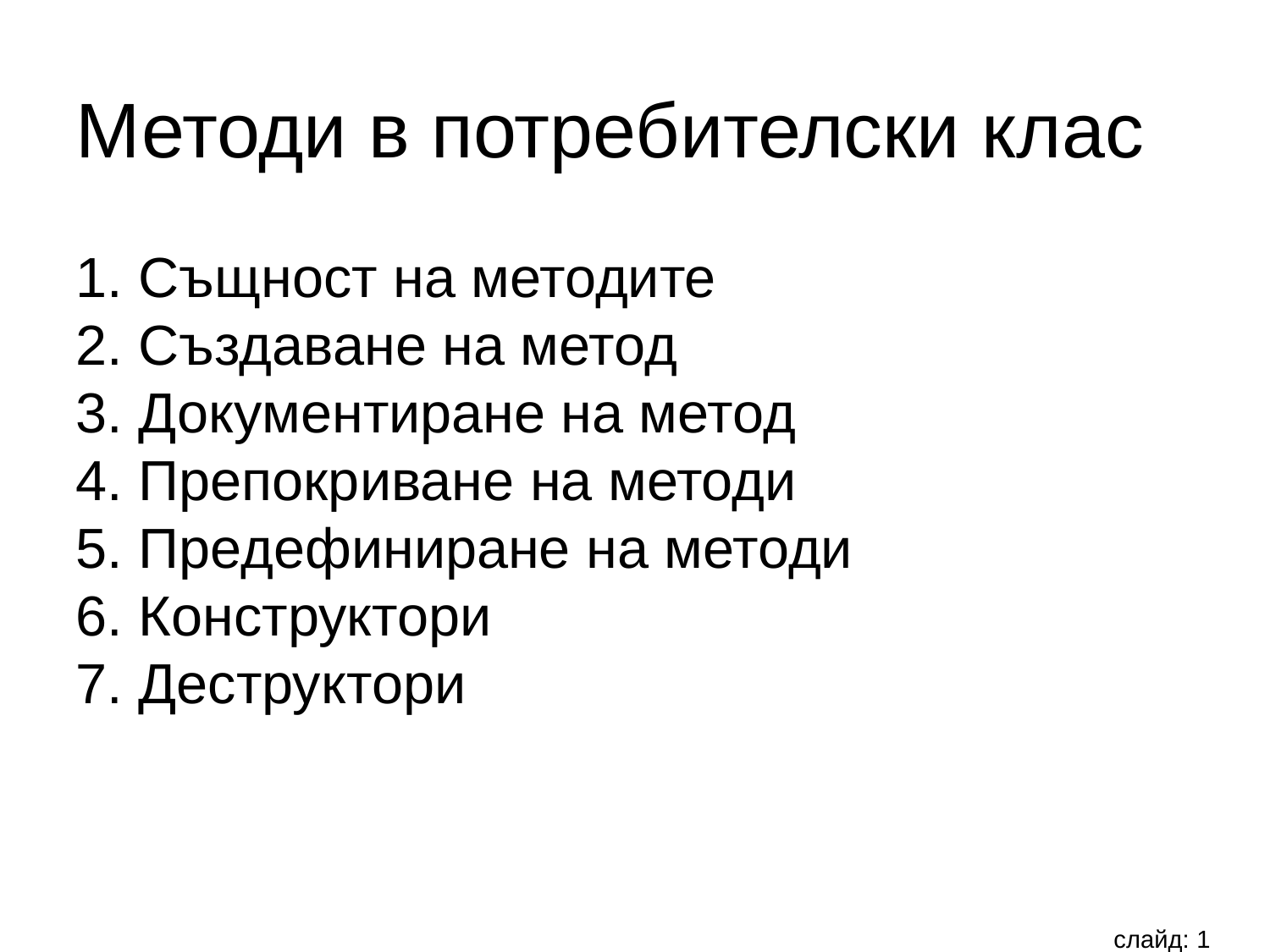

Методи в потребителски клас

1. Същност на методите
2. Създаване на метод
3. Документиране на метод
4. Препокриване на методи
5. Предефиниране на методи
6. Конструктори
7. Деструктори